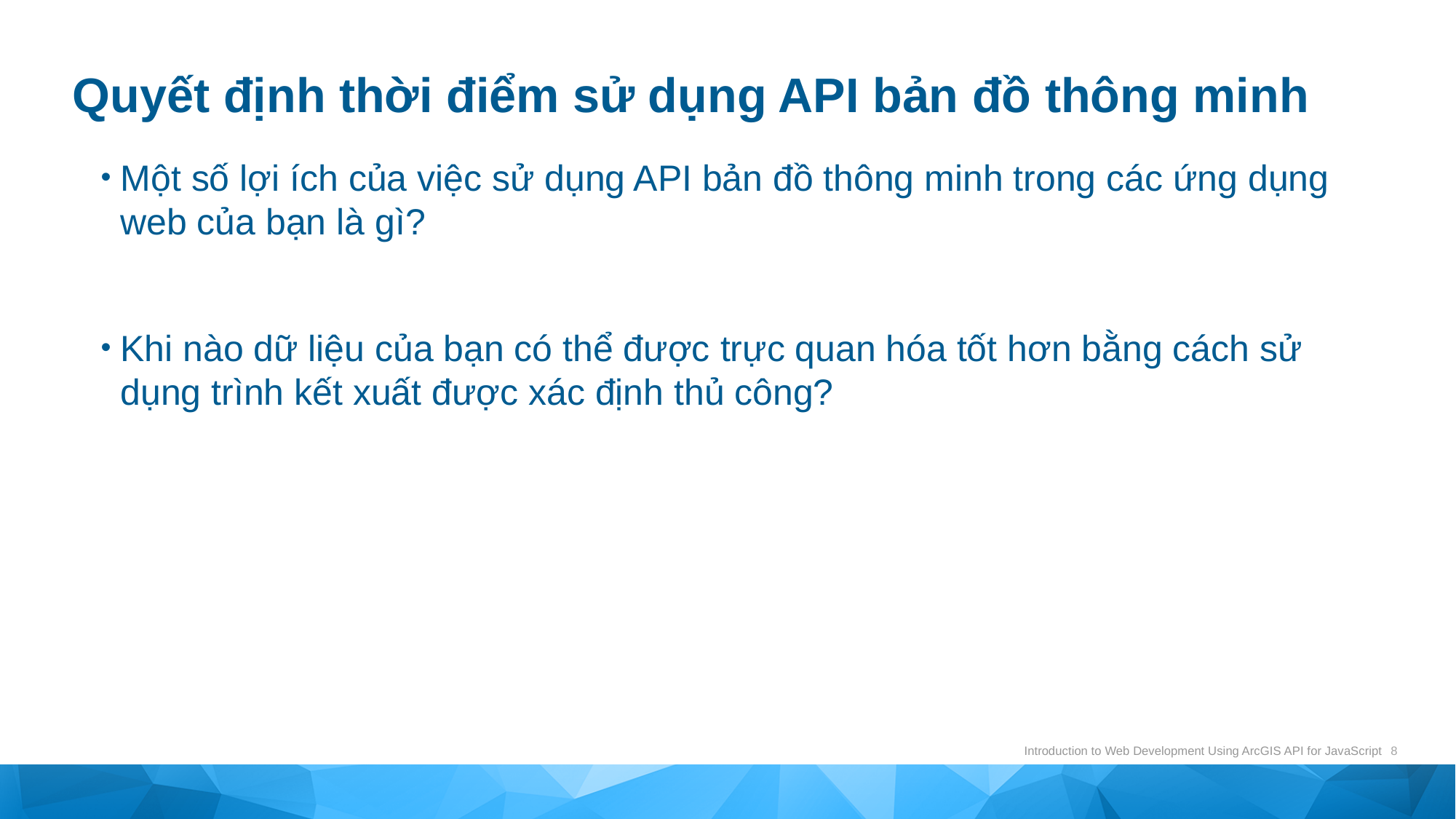

# Quyết định thời điểm sử dụng API bản đồ thông minh
Một số lợi ích của việc sử dụng API bản đồ thông minh trong các ứng dụng web của bạn là gì?

Khi nào dữ liệu của bạn có thể được trực quan hóa tốt hơn bằng cách sử dụng trình kết xuất được xác định thủ công?